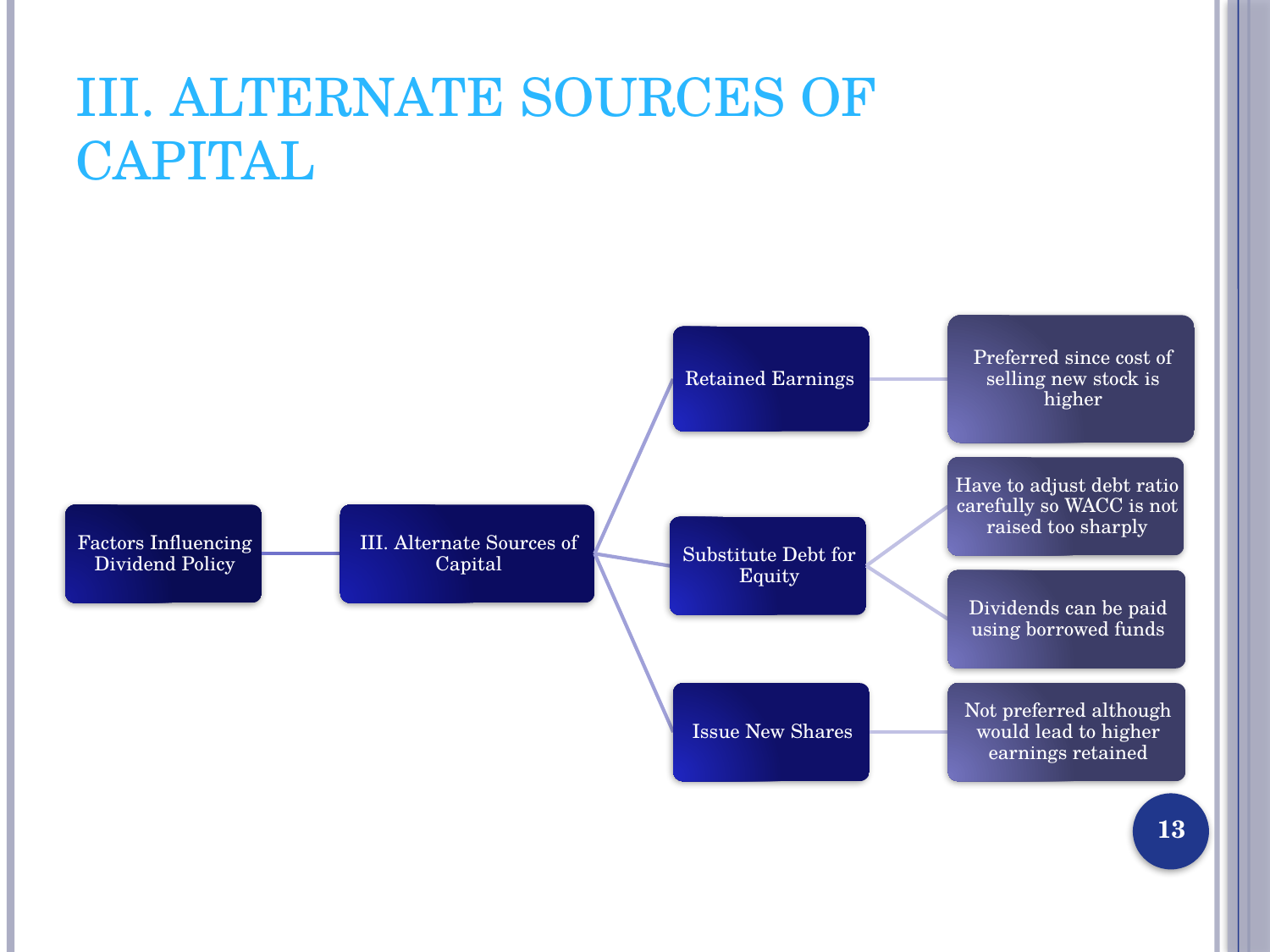

# III. Alternate Sources of Capital
Factors Influencing Dividend Policy

III. Alternate Sources of Capital

Retained Earnings

Preferred since cost of selling new stock is higher

Substitute Debt for Equity

Have to adjust debt ratio carefully so WACC is not raised too sharply

Dividends can be paid using borrowed funds

Issue New Shares

Not preferred although would lead to higher earnings retained
13